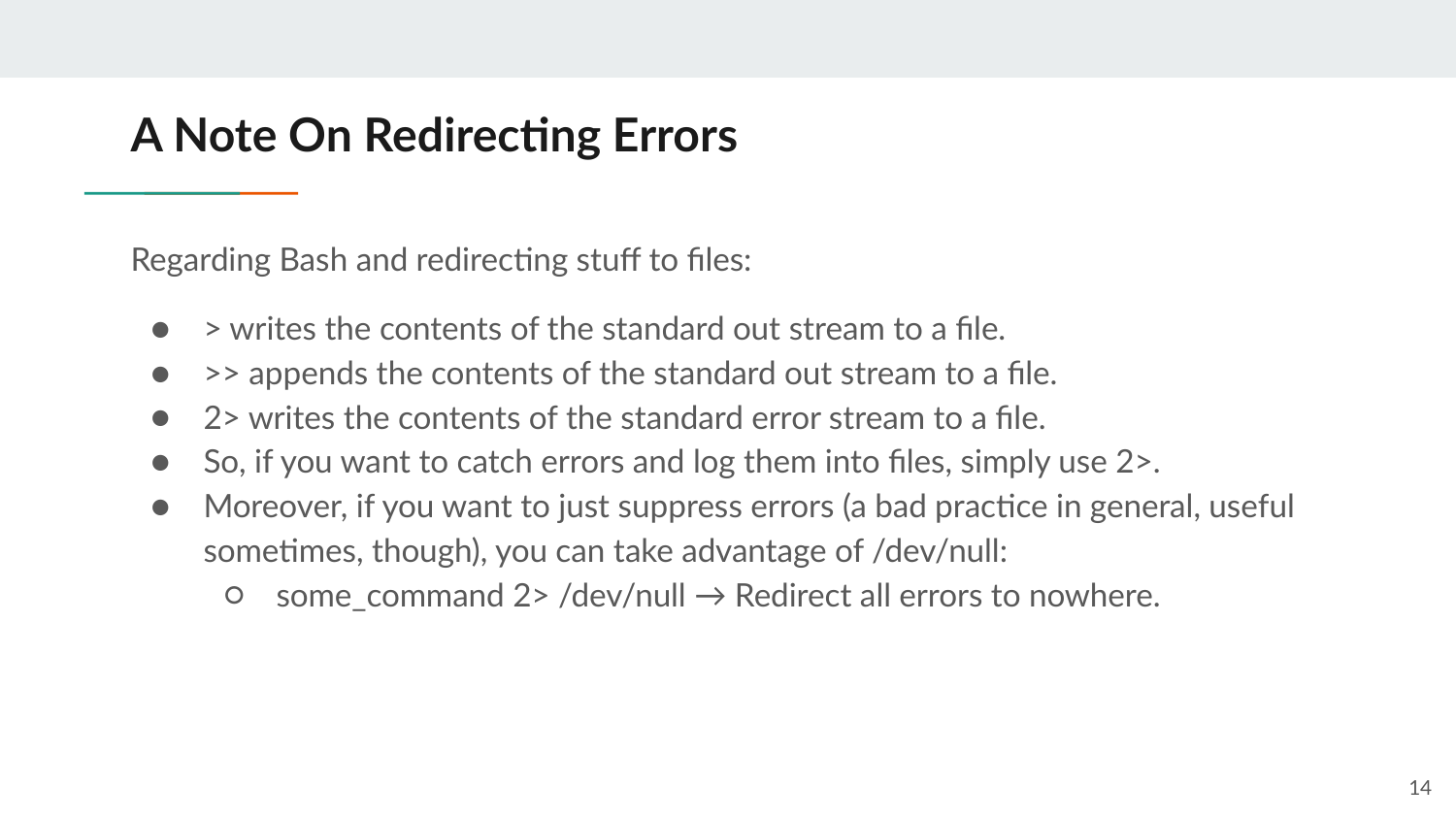

# A Note On Redirecting Errors
Regarding Bash and redirecting stuff to files:
> writes the contents of the standard out stream to a file.
>> appends the contents of the standard out stream to a file.
2> writes the contents of the standard error stream to a file.
So, if you want to catch errors and log them into files, simply use 2>.
Moreover, if you want to just suppress errors (a bad practice in general, useful sometimes, though), you can take advantage of /dev/null:
some_command 2> /dev/null → Redirect all errors to nowhere.
14